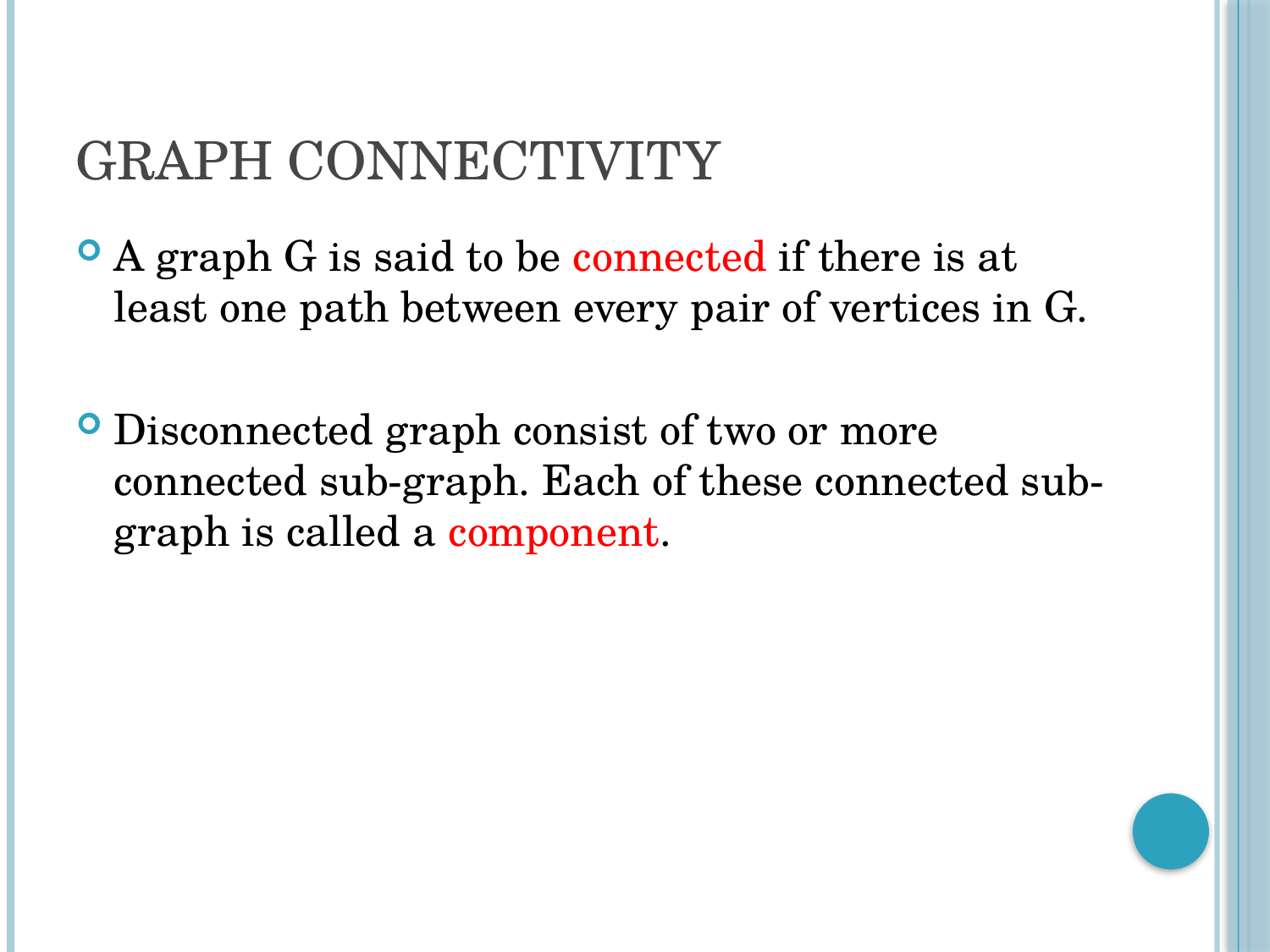

# Graph Connectivity
A graph G is said to be connected if there is at least one path between every pair of vertices in G.

Disconnected graph consist of two or more connected sub-graph. Each of these connected sub-graph is called a component.